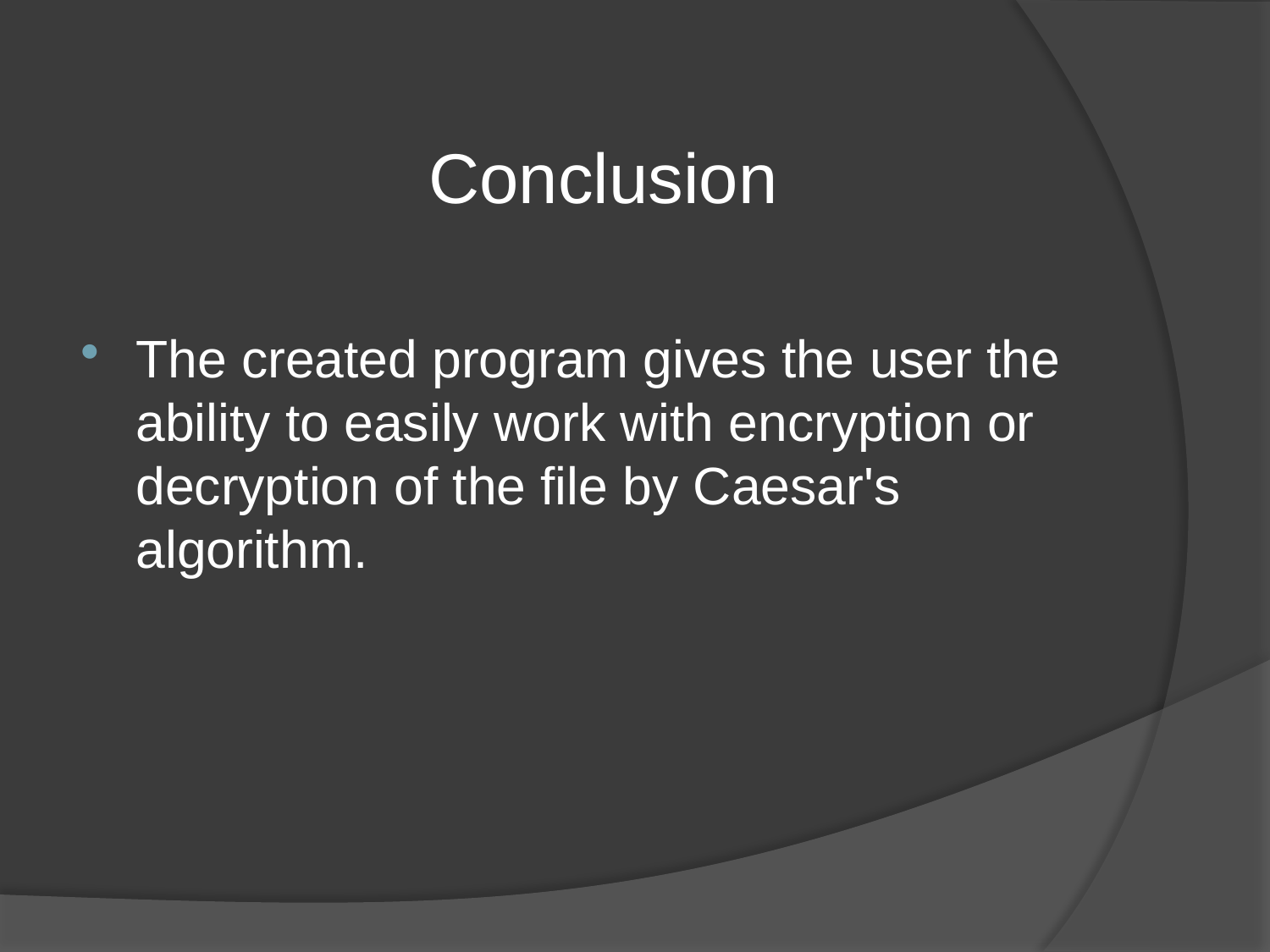

# Conclusion
The created program gives the user the ability to easily work with encryption or decryption of the file by Caesar's algorithm.